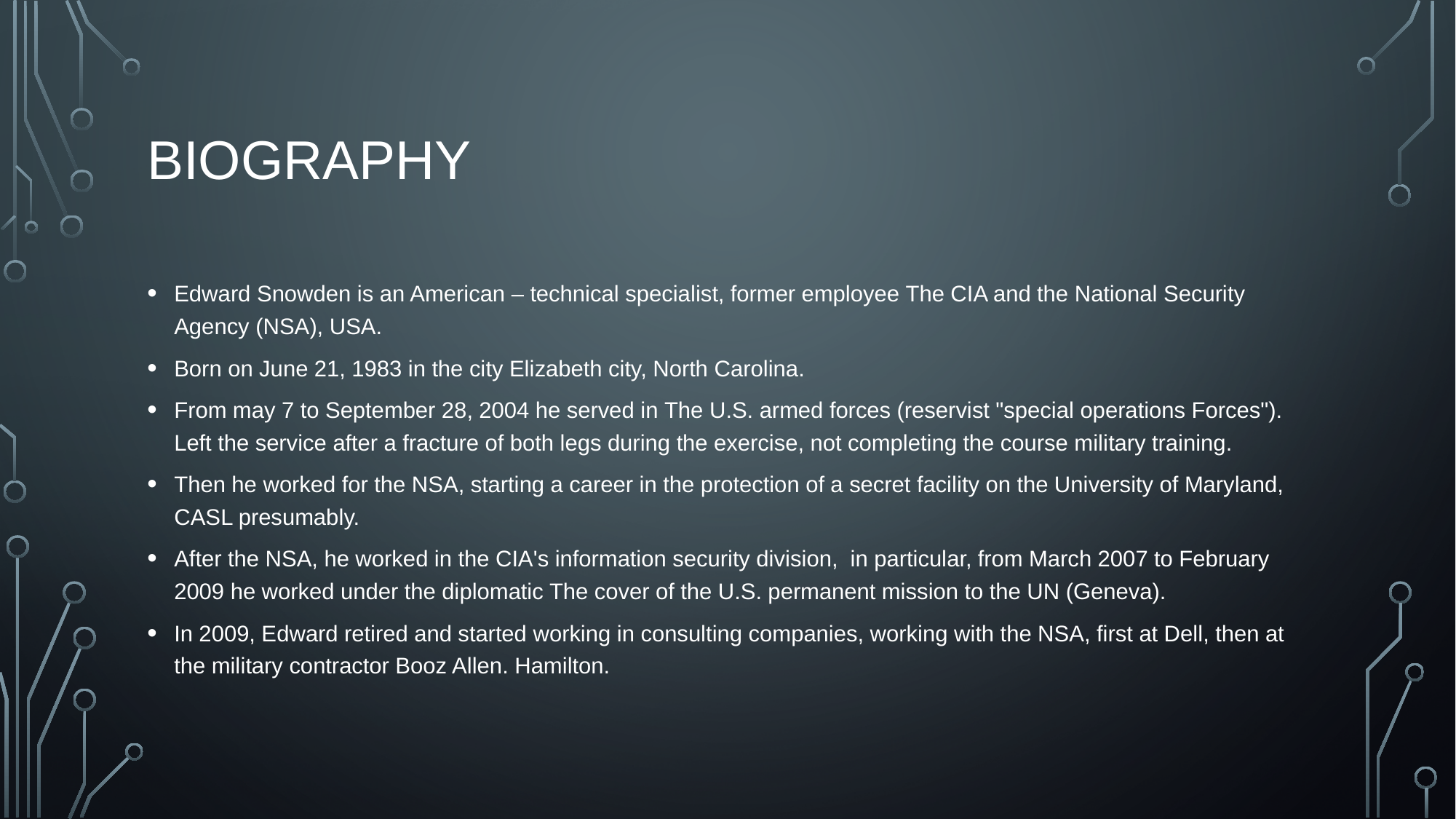

# BIOGRAPHy
Edward Snowden is an American – technical specialist, former employee The CIA and the National Security Agency (NSA), USA.
Born on June 21, 1983 in the city Elizabeth city, North Carolina.
From may 7 to September 28, 2004 he served in The U.S. armed forces (reservist "special operations Forces"). Left the service after a fracture of both legs during the exercise, not completing the course military training.
Then he worked for the NSA, starting a career in the protection of a secret facility on the University of Maryland, CASL presumably.
After the NSA, he worked in the CIA's information security division,  in particular, from March 2007 to February 2009 he worked under the diplomatic The cover of the U.S. permanent mission to the UN (Geneva).
In 2009, Edward retired and started working in consulting companies, working with the NSA, first at Dell, then at the military contractor Booz Allen. Hamilton.